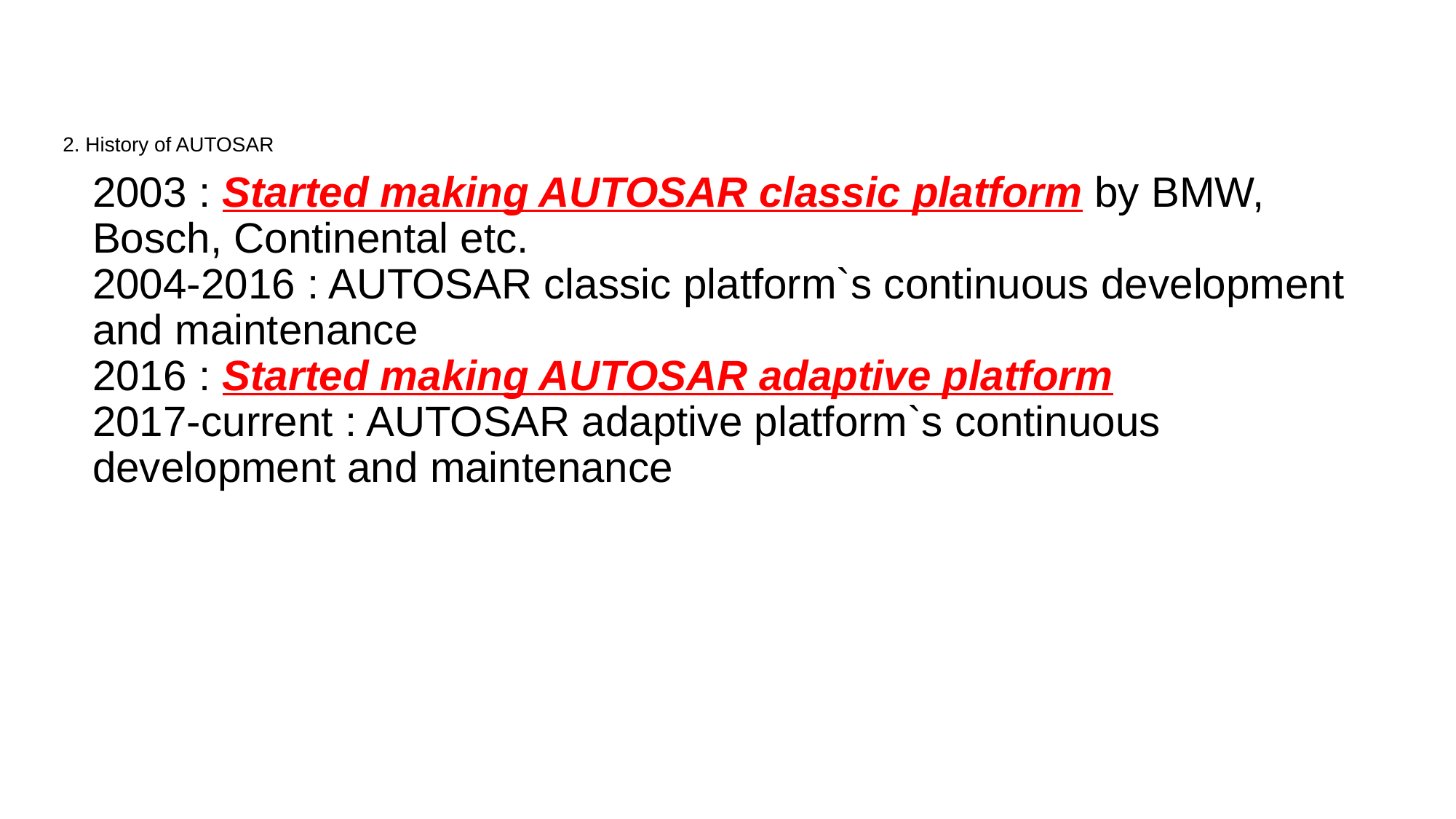

2. History of AUTOSAR
2003 : Started making AUTOSAR classic platform by BMW, Bosch, Continental etc.
2004-2016 : AUTOSAR classic platform`s continuous development and maintenance
2016 : Started making AUTOSAR adaptive platform
2017-current : AUTOSAR adaptive platform`s continuous development and maintenance